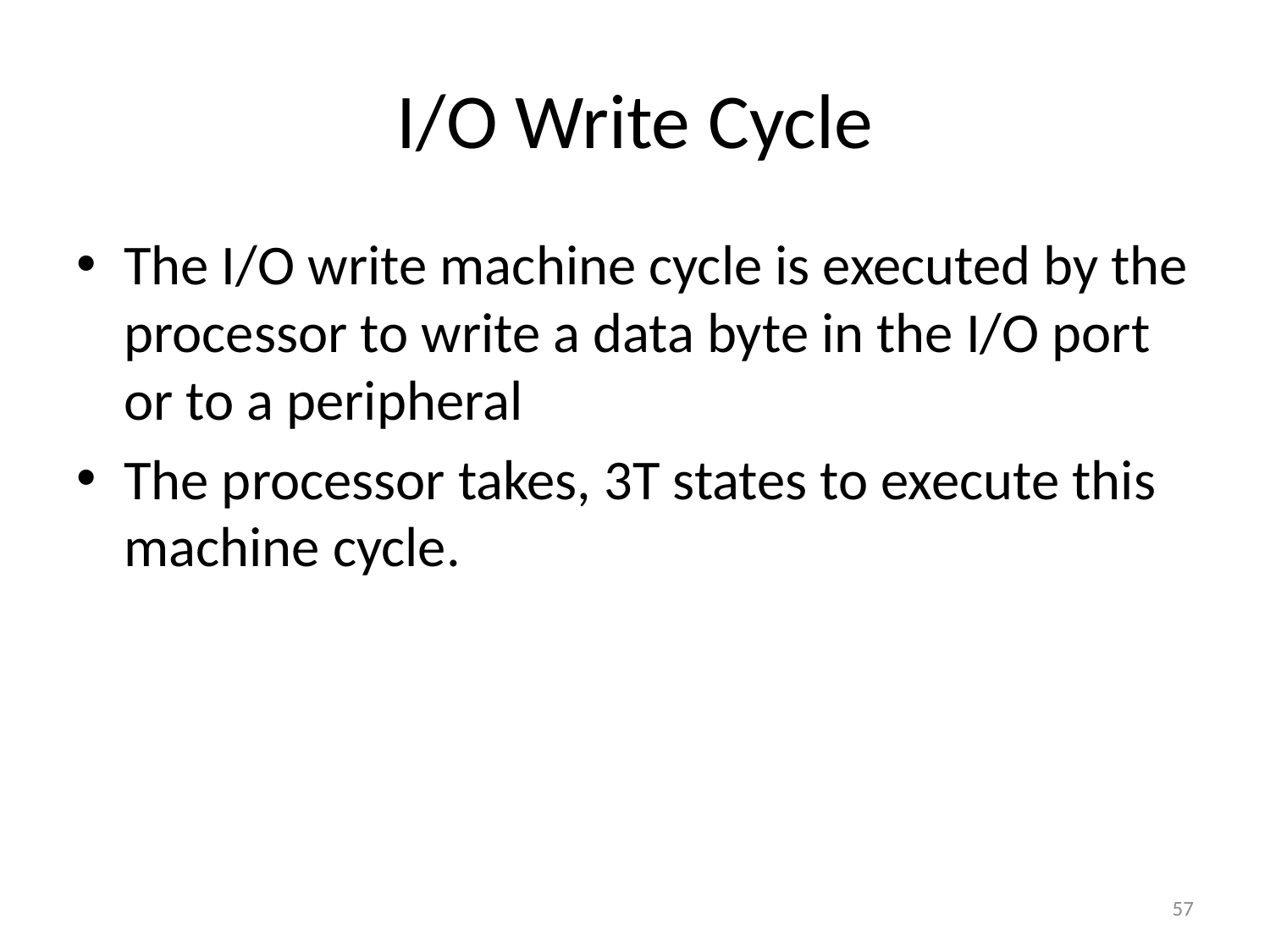

# I/O Write Cycle
The I/O write machine cycle is executed by the processor to write a data byte in the I/O port or to a peripheral
The processor takes, 3T states to execute this machine cycle.

57